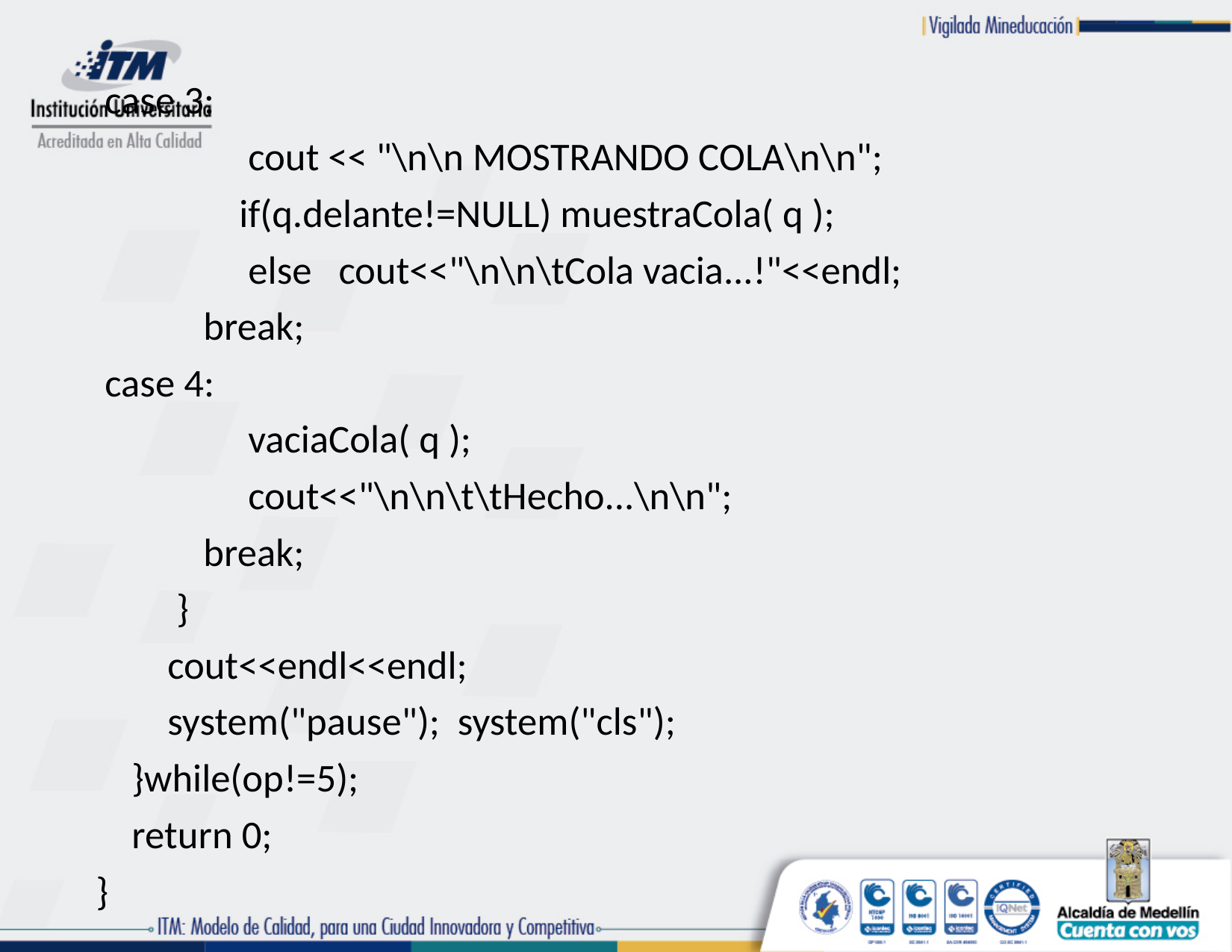

case 3:
                 cout << "\n\n MOSTRANDO COLA\n\n";
                if(q.delante!=NULL) muestraCola( q );
                 else   cout<<"\n\n\tCola vacia...!"<<endl;
            break;
 case 4:
                 vaciaCola( q );
                 cout<<"\n\n\t\tHecho...\n\n";
            break;
         }
        cout<<endl<<endl;
        system("pause");  system("cls");
    }while(op!=5);
    return 0;
}